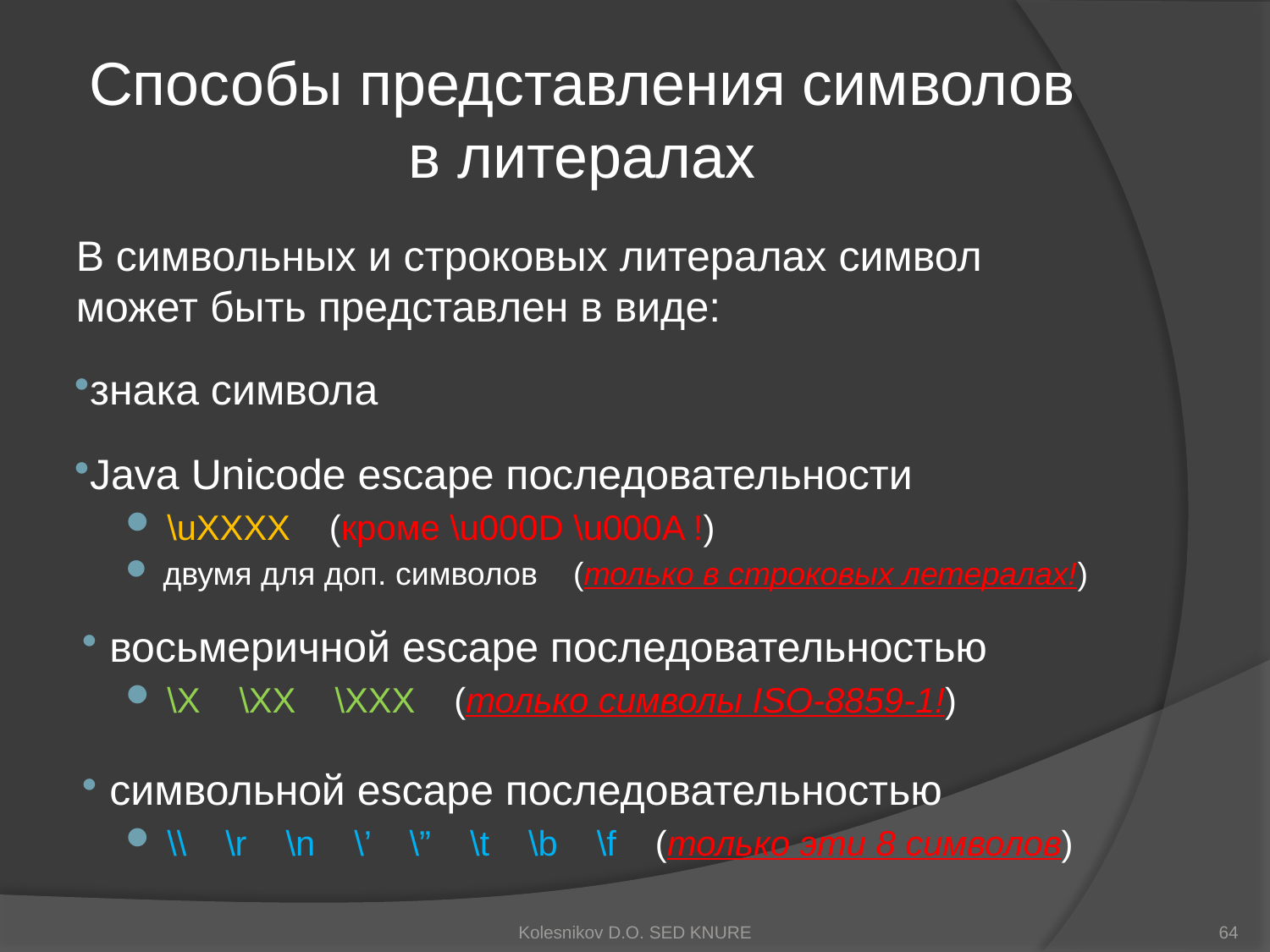

# Способы представления символов в литералах
В символьных и строковых литералах символ может быть представлен в виде:

знака символа

Java Unicode escape последовательности
 \uXXXX    (кроме \u000D \u000A !)
 двумя для доп. символов    (только в строковых летералах!)

 восьмеричной escape последовательностью
 \X    \XX    \XXX    (только символы ISO-8859-1!)

 символьной escape последовательностью
 \\    \r    \n    \’    \”    \t    \b    \f    (только эти 8 символов)
Kolesnikov D.O. SED KNURE
64